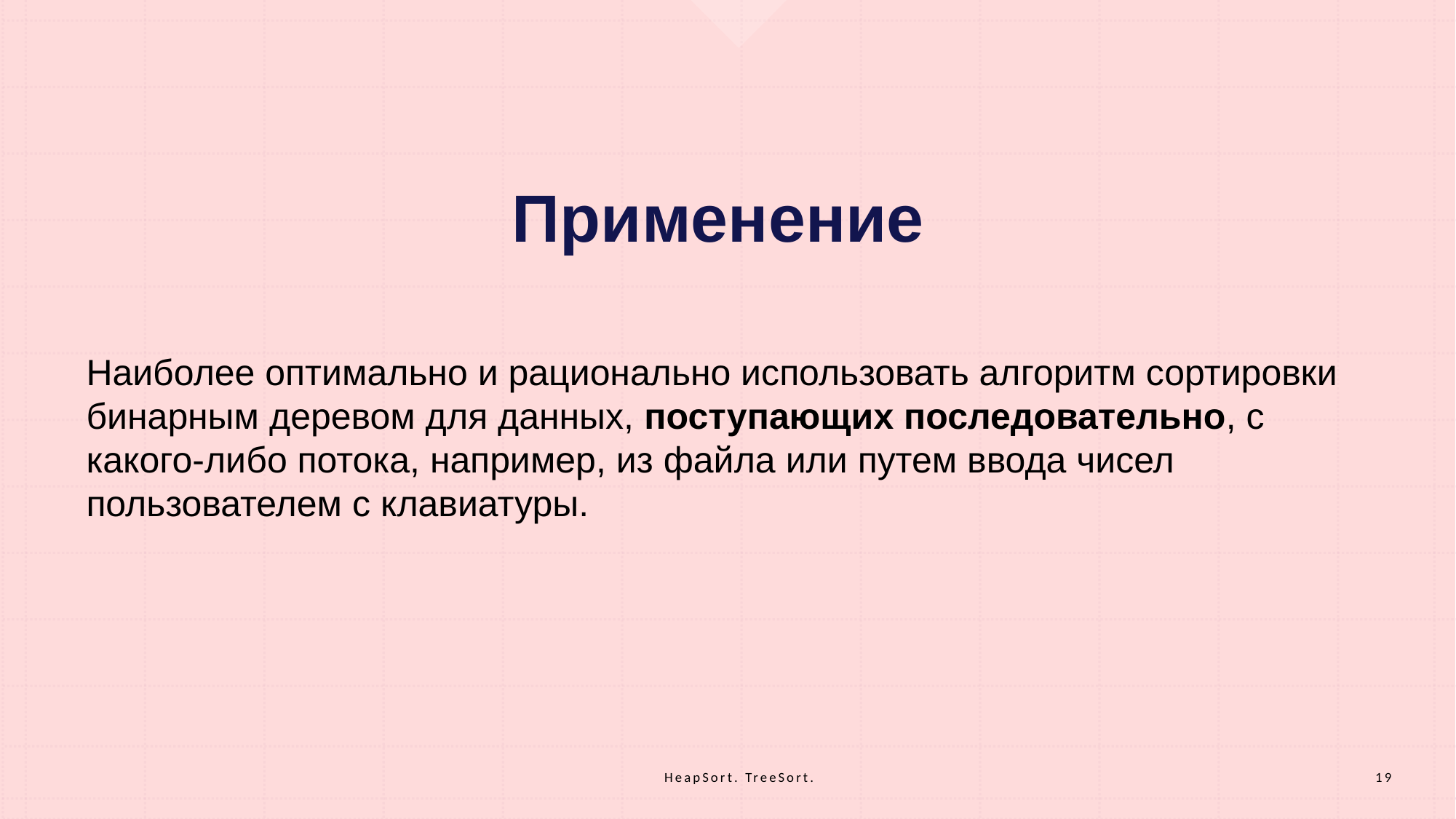

# Применение
Наиболее оптимально и рационально использовать алгоритм сортировки бинарным деревом для данных, поступающих последовательно, с какого-либо потока, например, из файла или путем ввода чисел пользователем с клавиатуры.
HeapSort. TreeSort.
19